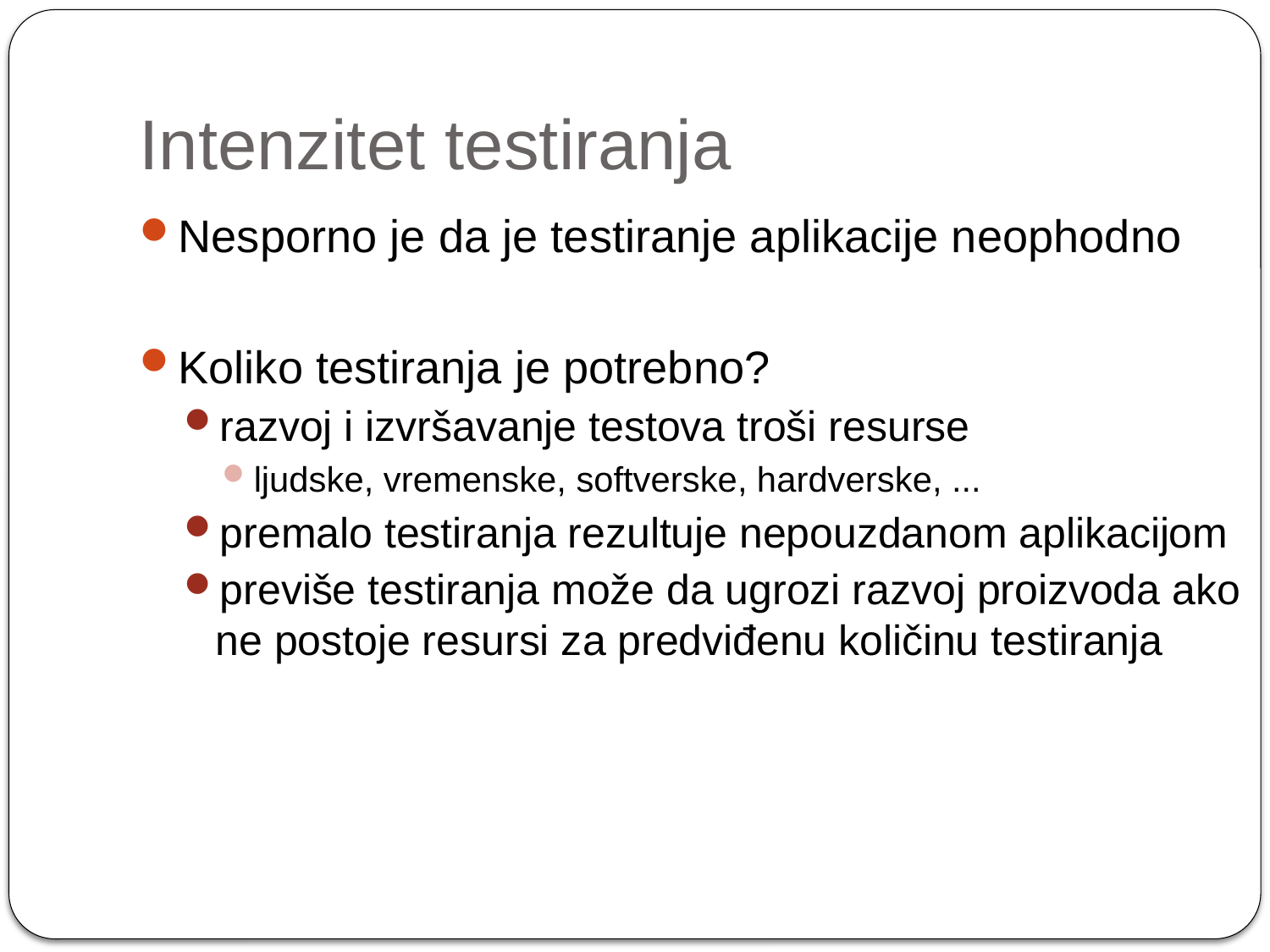

# Intenzitet testiranja
Nesporno je da je testiranje aplikacije neophodno

Koliko testiranja je potrebno?
razvoj i izvršavanje testova troši resurse
ljudske, vremenske, softverske, hardverske, ...
premalo testiranja rezultuje nepouzdanom aplikacijom
previše testiranja može da ugrozi razvoj proizvoda ako ne postoje resursi za predviđenu količinu testiranja